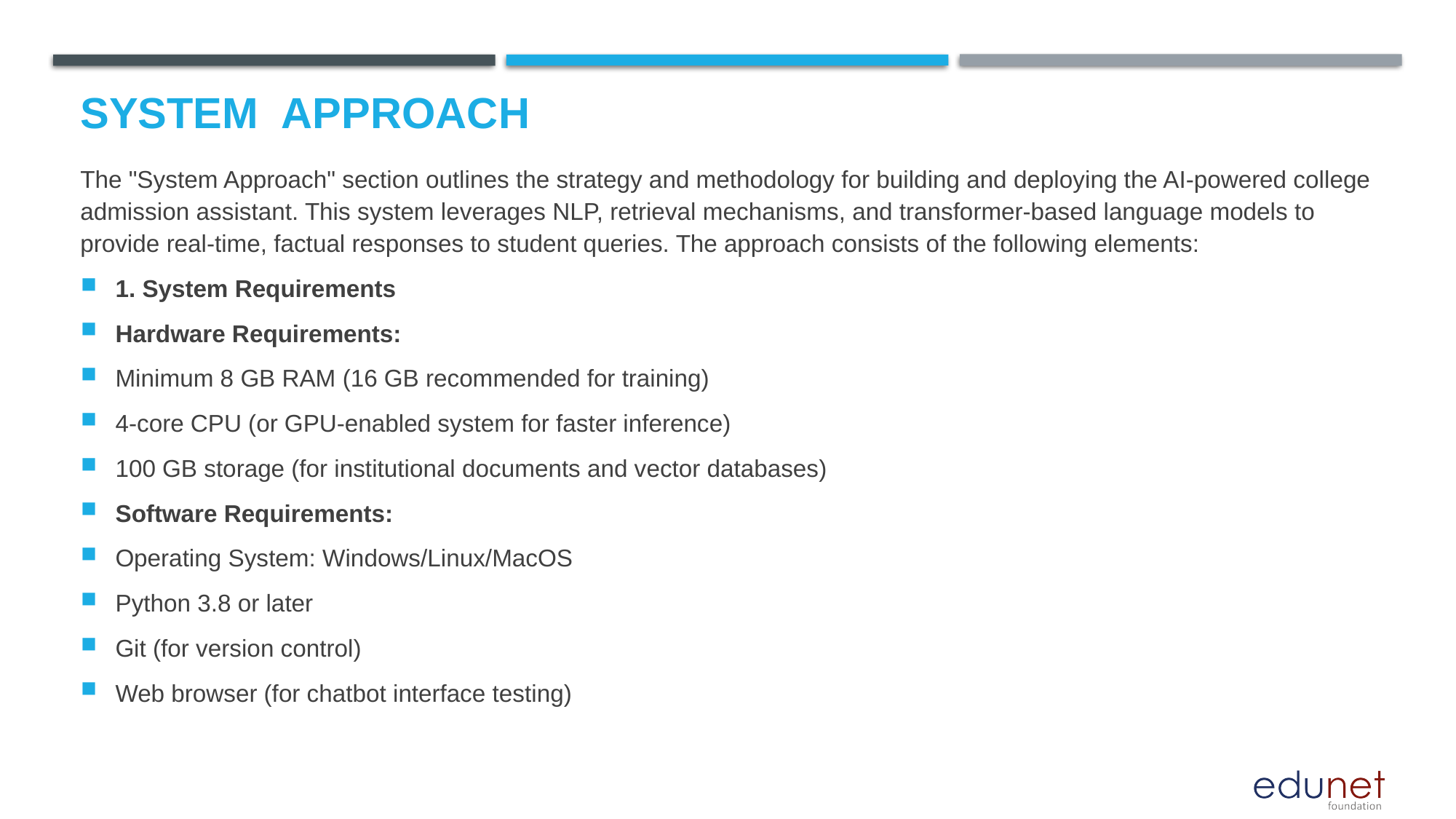

# System  Approach
The "System Approach" section outlines the strategy and methodology for building and deploying the AI-powered college admission assistant. This system leverages NLP, retrieval mechanisms, and transformer-based language models to provide real-time, factual responses to student queries. The approach consists of the following elements:
1. System Requirements
Hardware Requirements:
Minimum 8 GB RAM (16 GB recommended for training)
4-core CPU (or GPU-enabled system for faster inference)
100 GB storage (for institutional documents and vector databases)
Software Requirements:
Operating System: Windows/Linux/MacOS
Python 3.8 or later
Git (for version control)
Web browser (for chatbot interface testing)